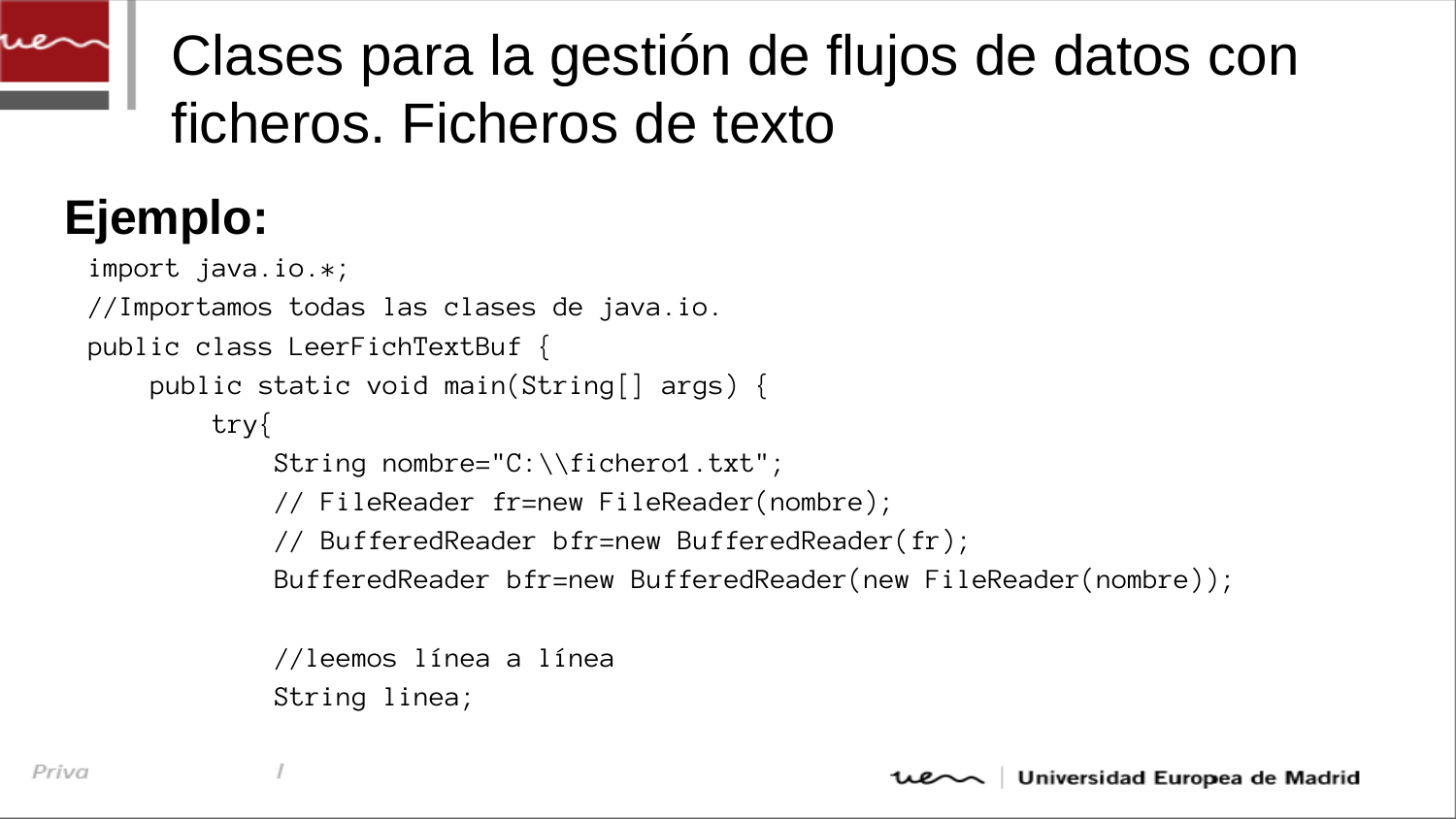

# Clases para la gestión de flujos de datos con ficheros. Ficheros de texto
Ejemplo:
import java.io.*;
//Importamos todas las clases de java.io.
public class LeerFichTextBuf {
    public static void main(String[] args) {
        try{
            String nombre="C:\\fichero1.txt";
            // FileReader fr=new FileReader(nombre);
            // BufferedReader bfr=new BufferedReader(fr);
            BufferedReader bfr=new BufferedReader(new FileReader(nombre));

            //leemos línea a línea
            String linea;